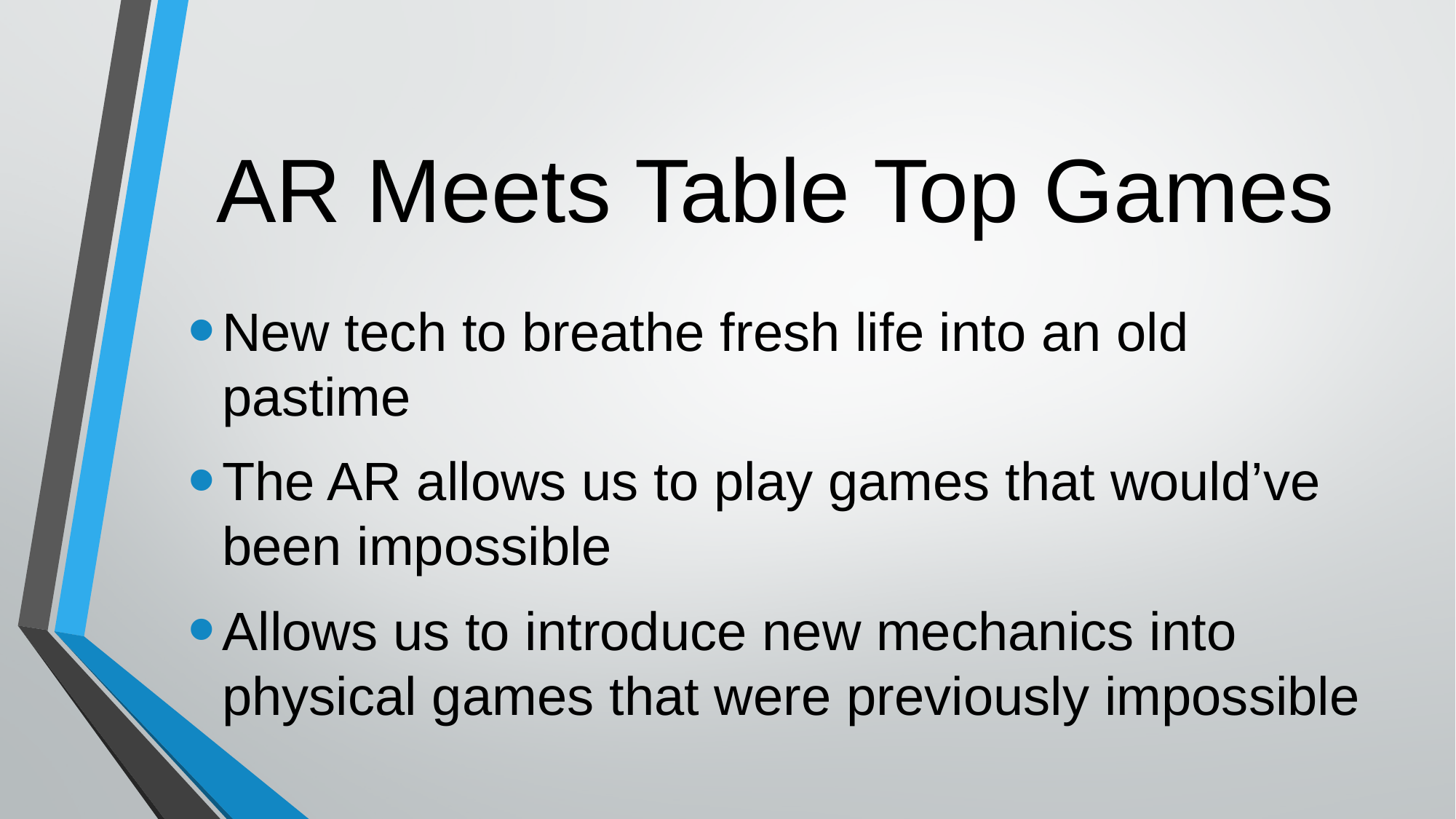

# AR Meets Table Top Games
New tech to breathe fresh life into an old pastime
The AR allows us to play games that would’ve been impossible
Allows us to introduce new mechanics into physical games that were previously impossible